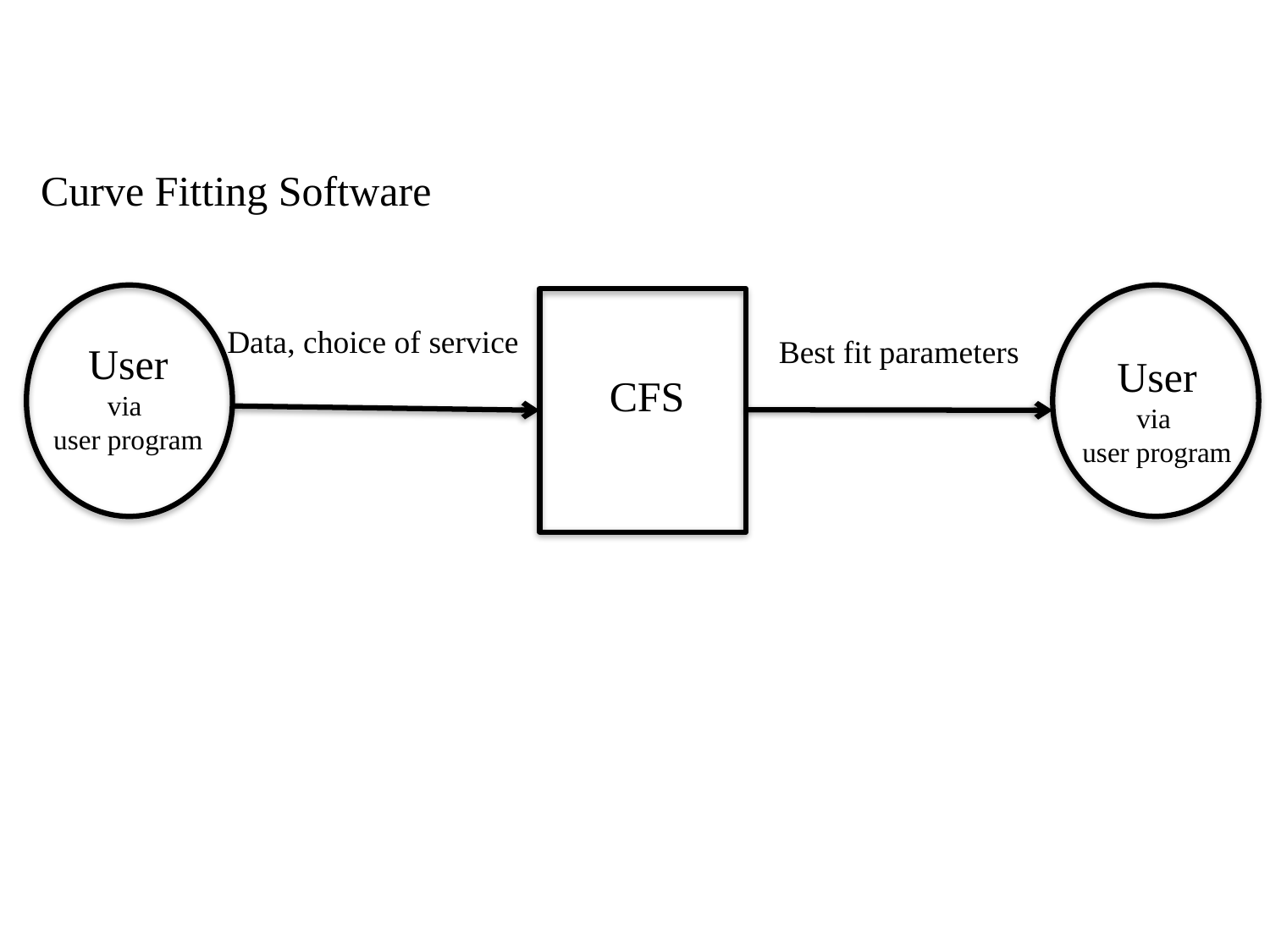

Curve Fitting Software

User
via
user program

CFS
Data, choice of service
Best fit parameters
User
via
user program